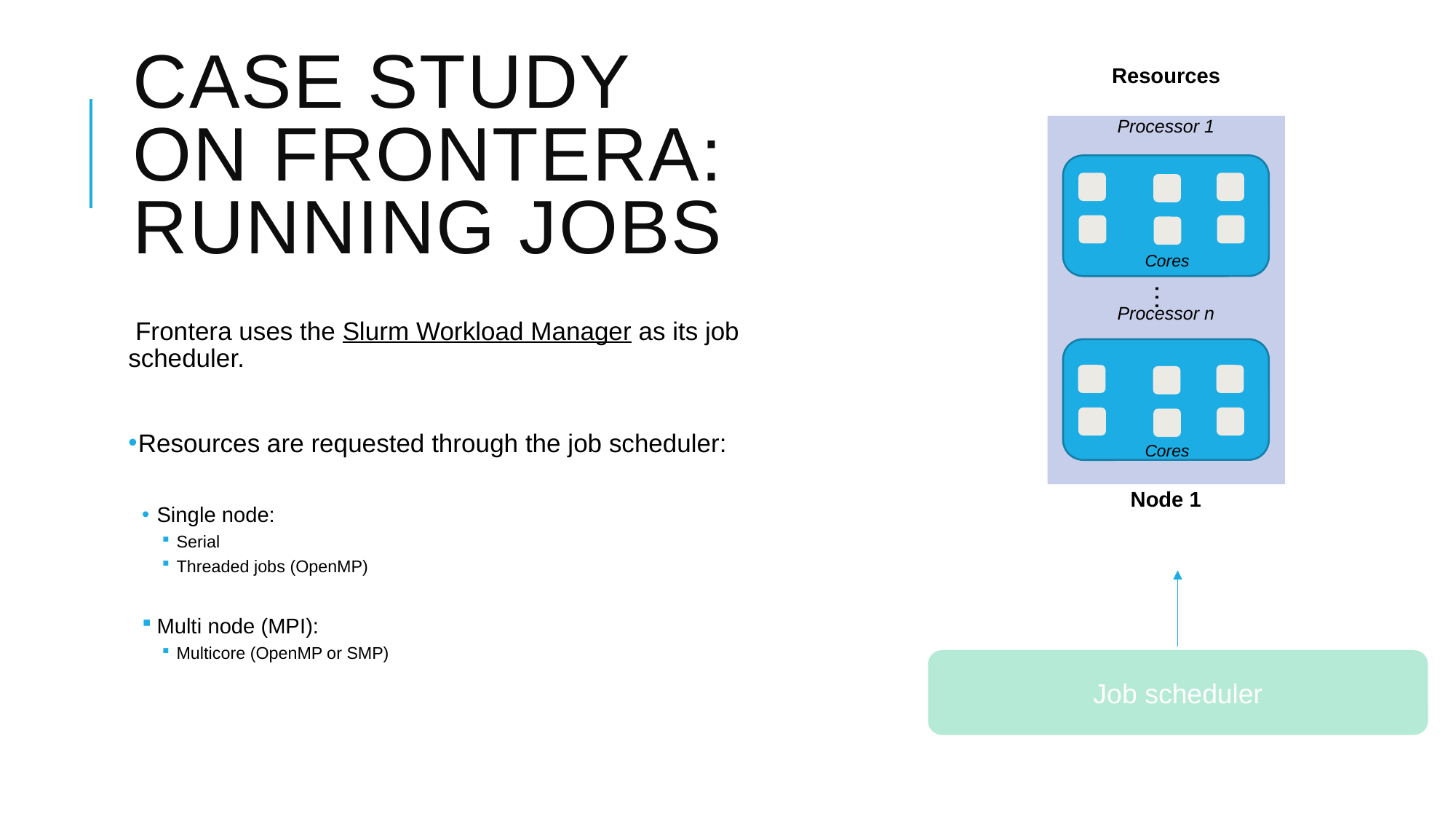

Resources
Processor 1

Cores
…
Processor n

Cores
Node 1
Job scheduler
# CASE STUDY ON Frontera: Running jobs
 Frontera uses the Slurm Workload Manager as its job scheduler.

Resources are requested through the job scheduler:

Single node:
Serial
Threaded jobs (OpenMP)

Multi node (MPI):
Multicore (OpenMP or SMP)